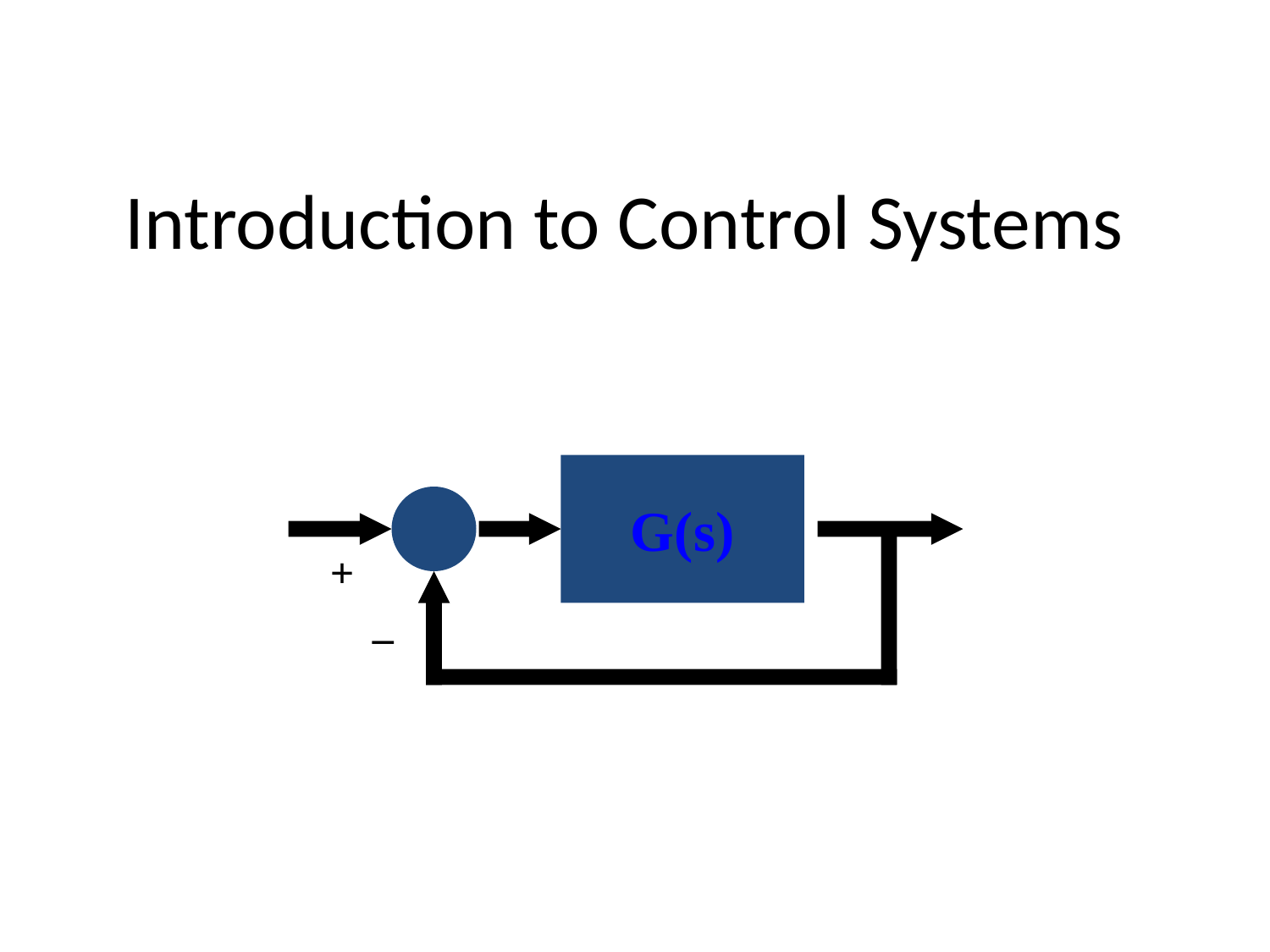

# Introduction to Control Systems
G(s)

+
    _